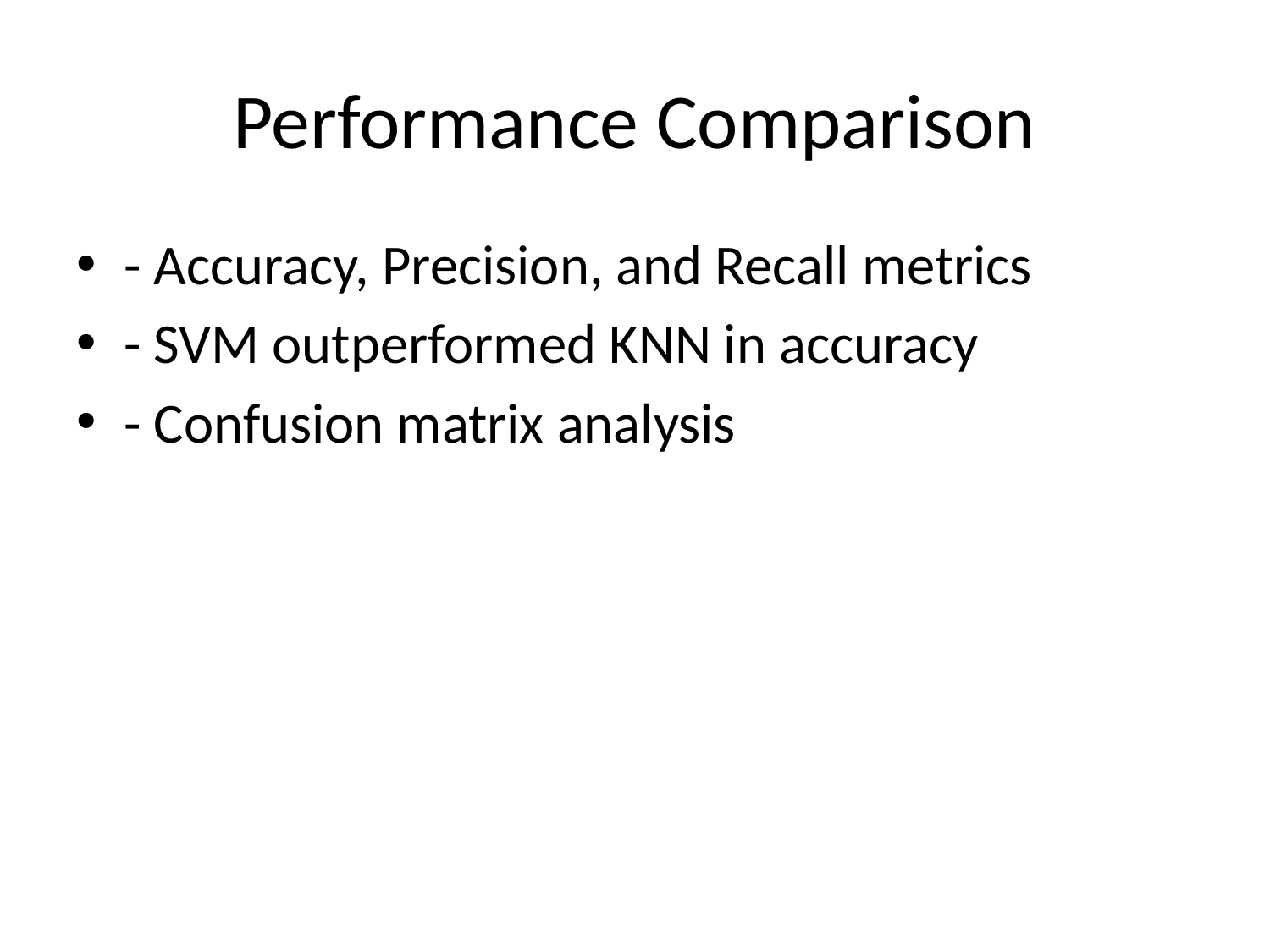

# Performance Comparison
- Accuracy, Precision, and Recall metrics
- SVM outperformed KNN in accuracy
- Confusion matrix analysis